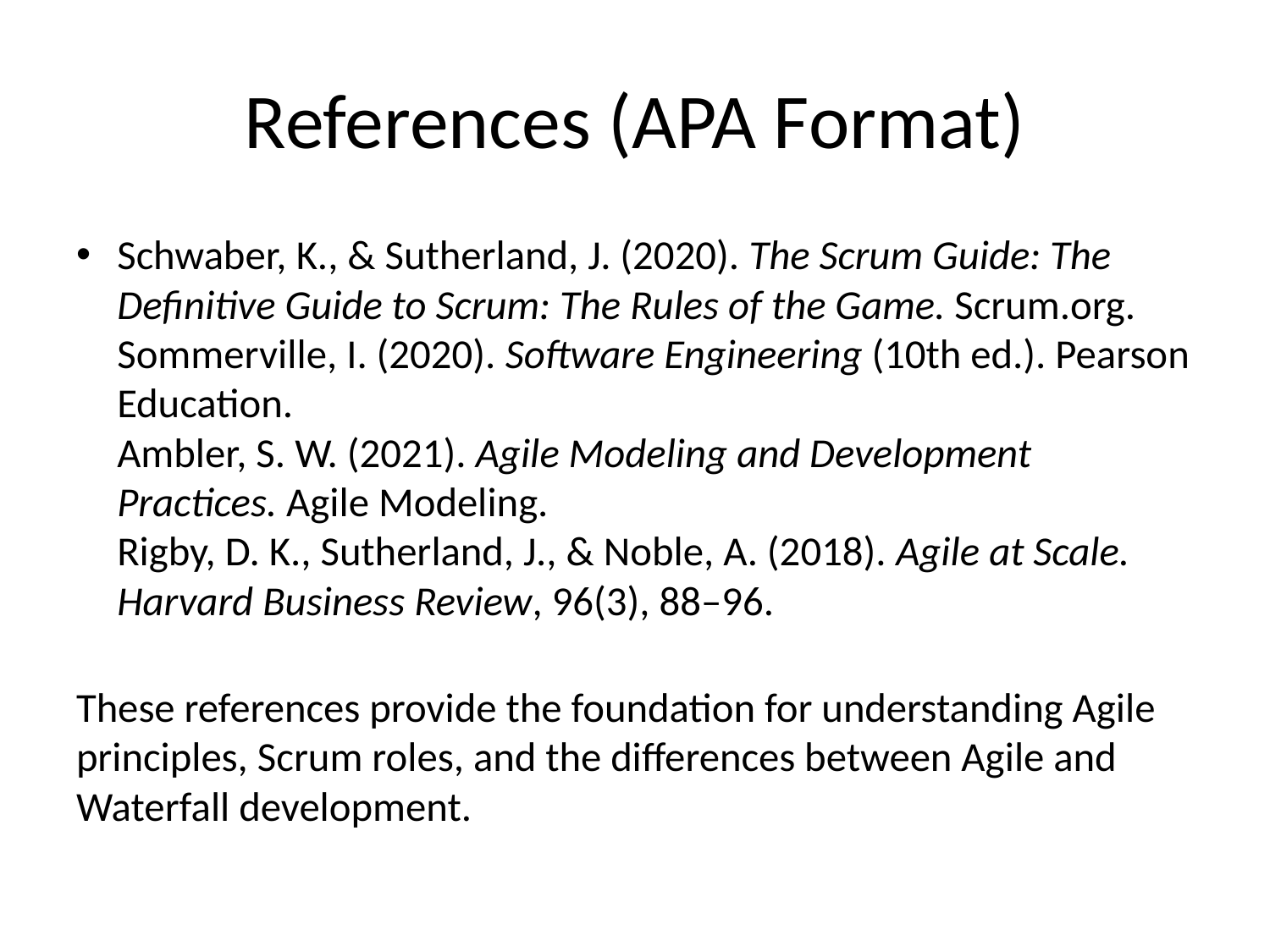

# References (APA Format)
Schwaber, K., & Sutherland, J. (2020). The Scrum Guide: The Definitive Guide to Scrum: The Rules of the Game. Scrum.org.
Sommerville, I. (2020). Software Engineering (10th ed.). Pearson Education.
Ambler, S. W. (2021). Agile Modeling and Development Practices. Agile Modeling.
Rigby, D. K., Sutherland, J., & Noble, A. (2018). Agile at Scale. Harvard Business Review, 96(3), 88–96.
These references provide the foundation for understanding Agile principles, Scrum roles, and the differences between Agile and Waterfall development.